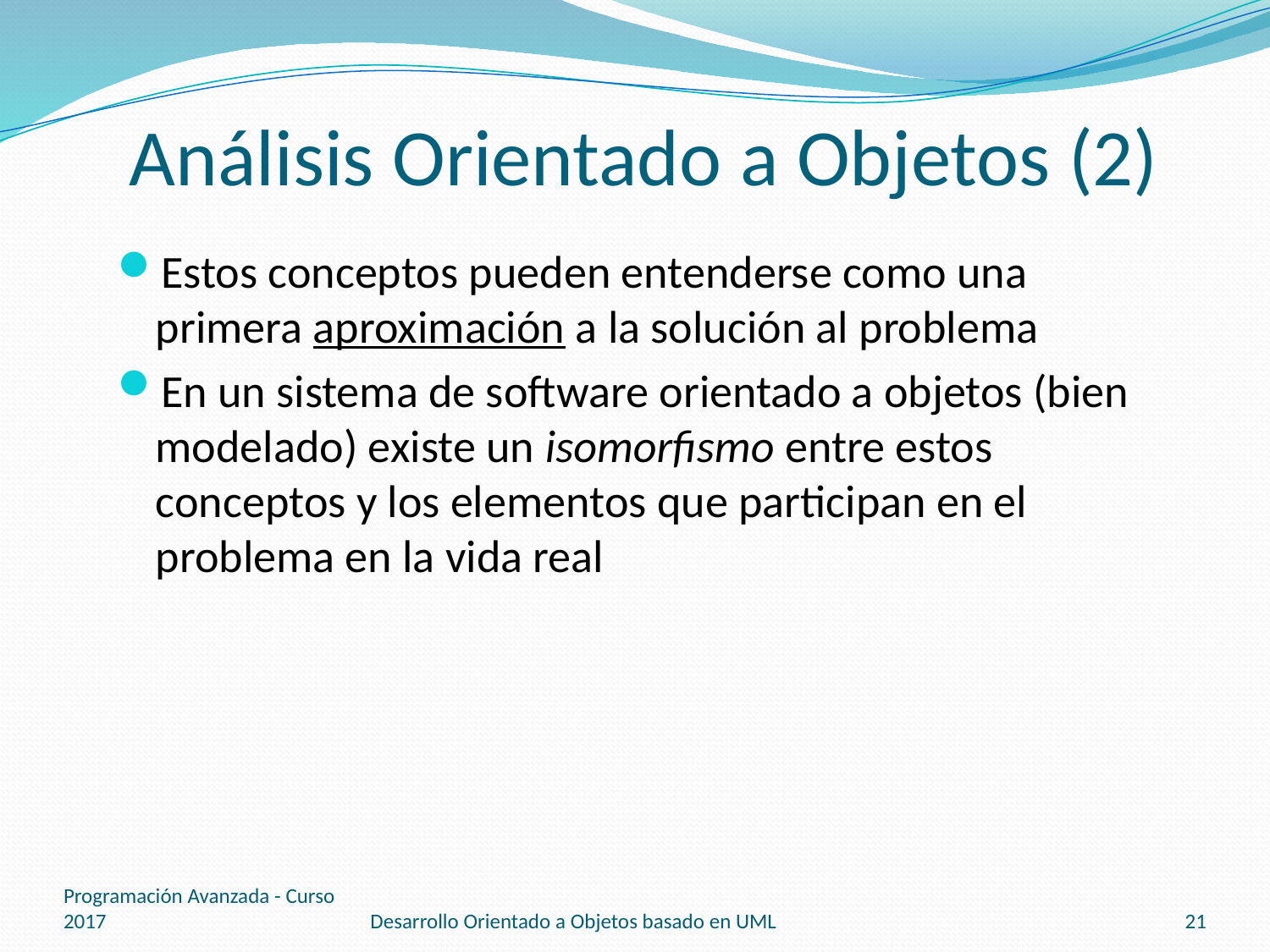

# Análisis Orientado a Objetos (2)
Estos conceptos pueden entenderse como una primera aproximación a la solución al problema
En un sistema de software orientado a objetos (bien modelado) existe un isomorfismo entre estos conceptos y los elementos que participan en el problema en la vida real
Programación Avanzada - Curso 2017
Desarrollo Orientado a Objetos basado en UML
21